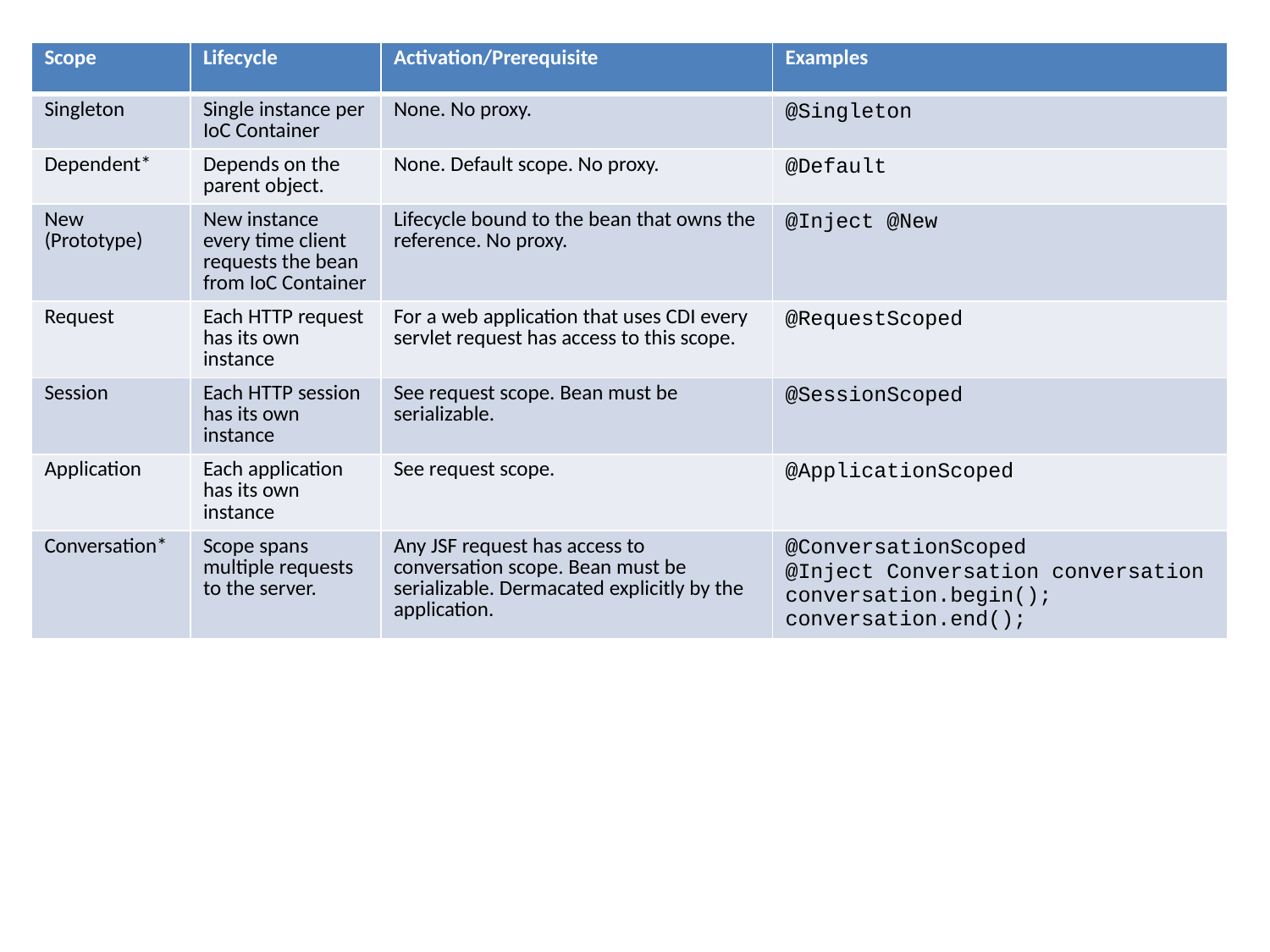

| Scope | Lifecycle | Activation/Prerequisite | Examples |
| --- | --- | --- | --- |
| Singleton | Single instance per IoC Container | None. No proxy. | @Singleton |
| Dependent\* | Depends on the parent object. | None. Default scope. No proxy. | @Default |
| New (Prototype) | New instance every time client requests the bean from IoC Container | Lifecycle bound to the bean that owns the reference. No proxy. | @Inject @New |
| Request | Each HTTP request has its own instance | For a web application that uses CDI every servlet request has access to this scope. | @RequestScoped |
| Session | Each HTTP session has its own instance | See request scope. Bean must be serializable. | @SessionScoped |
| Application | Each application has its own instance | See request scope. | @ApplicationScoped |
| Conversation\* | Scope spans multiple requests to the server. | Any JSF request has access to conversation scope. Bean must be serializable. Dermacated explicitly by the application. | @ConversationScoped @Inject Conversation conversation conversation.begin(); conversation.end(); |